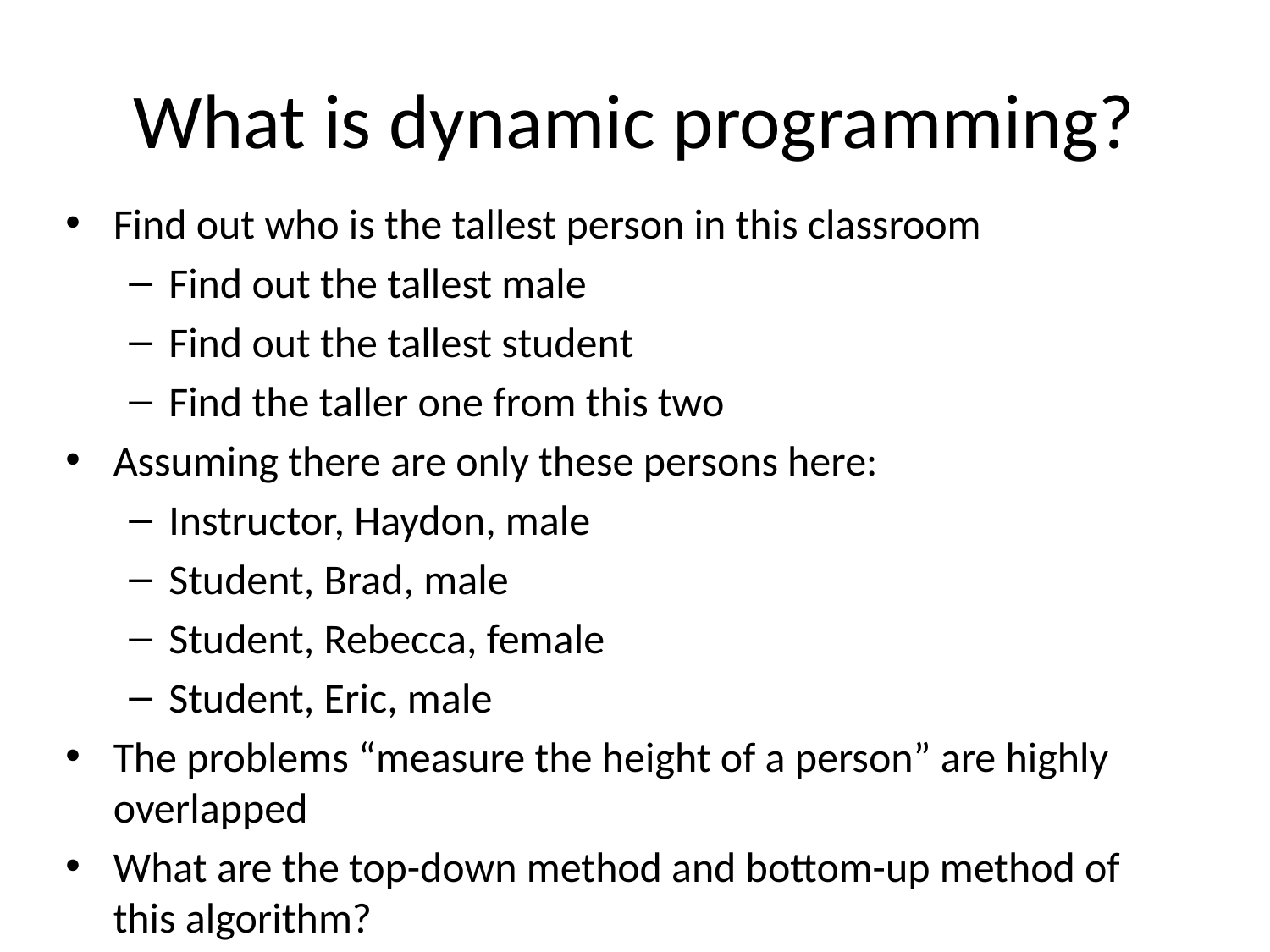

# What is dynamic programming?
Find out who is the tallest person in this classroom
Find out the tallest male
Find out the tallest student
Find the taller one from this two
Assuming there are only these persons here:
Instructor, Haydon, male
Student, Brad, male
Student, Rebecca, female
Student, Eric, male
The problems “measure the height of a person” are highly overlapped
What are the top-down method and bottom-up method of this algorithm?